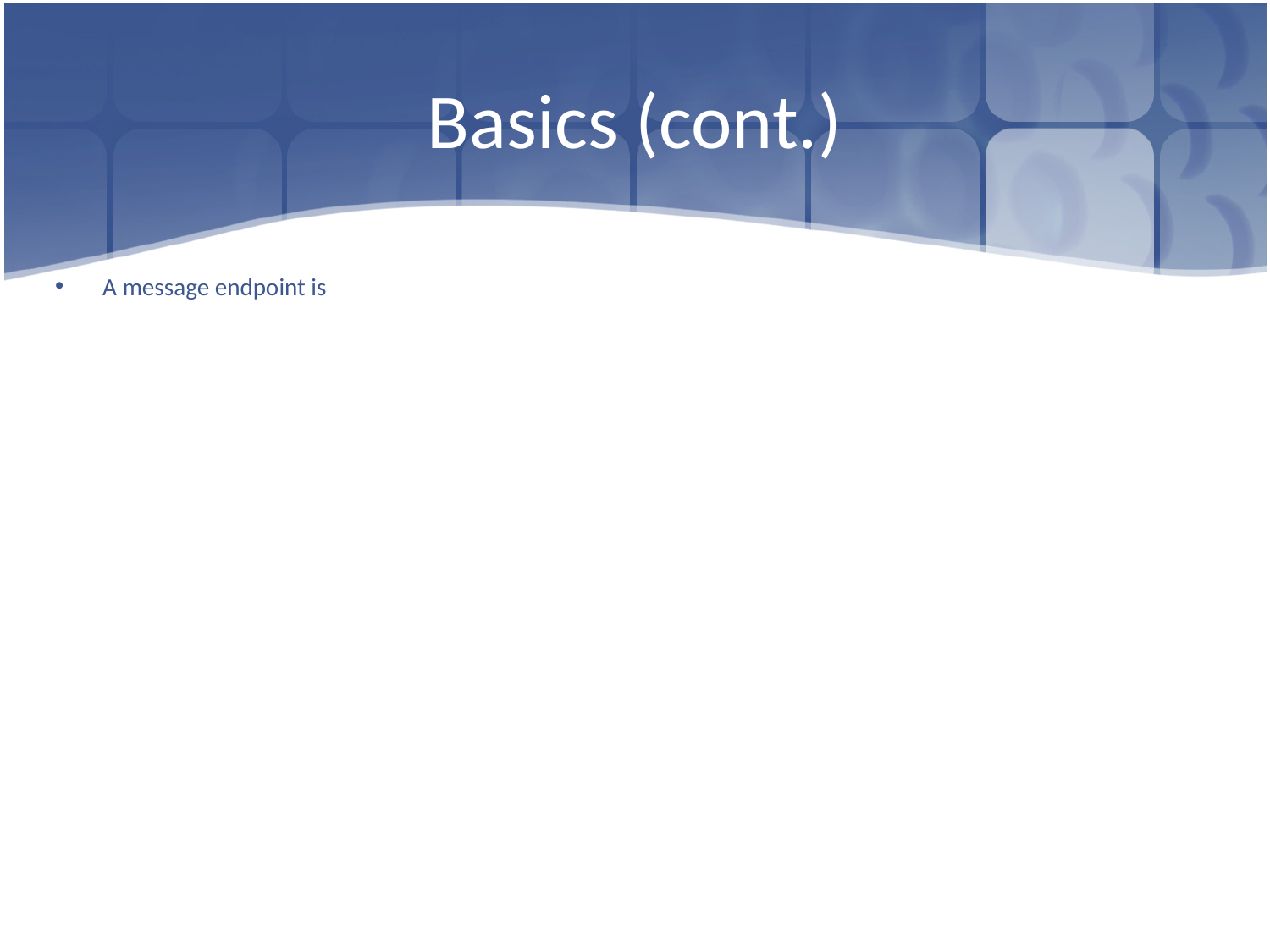

# Basics (cont.)
A message endpoint is